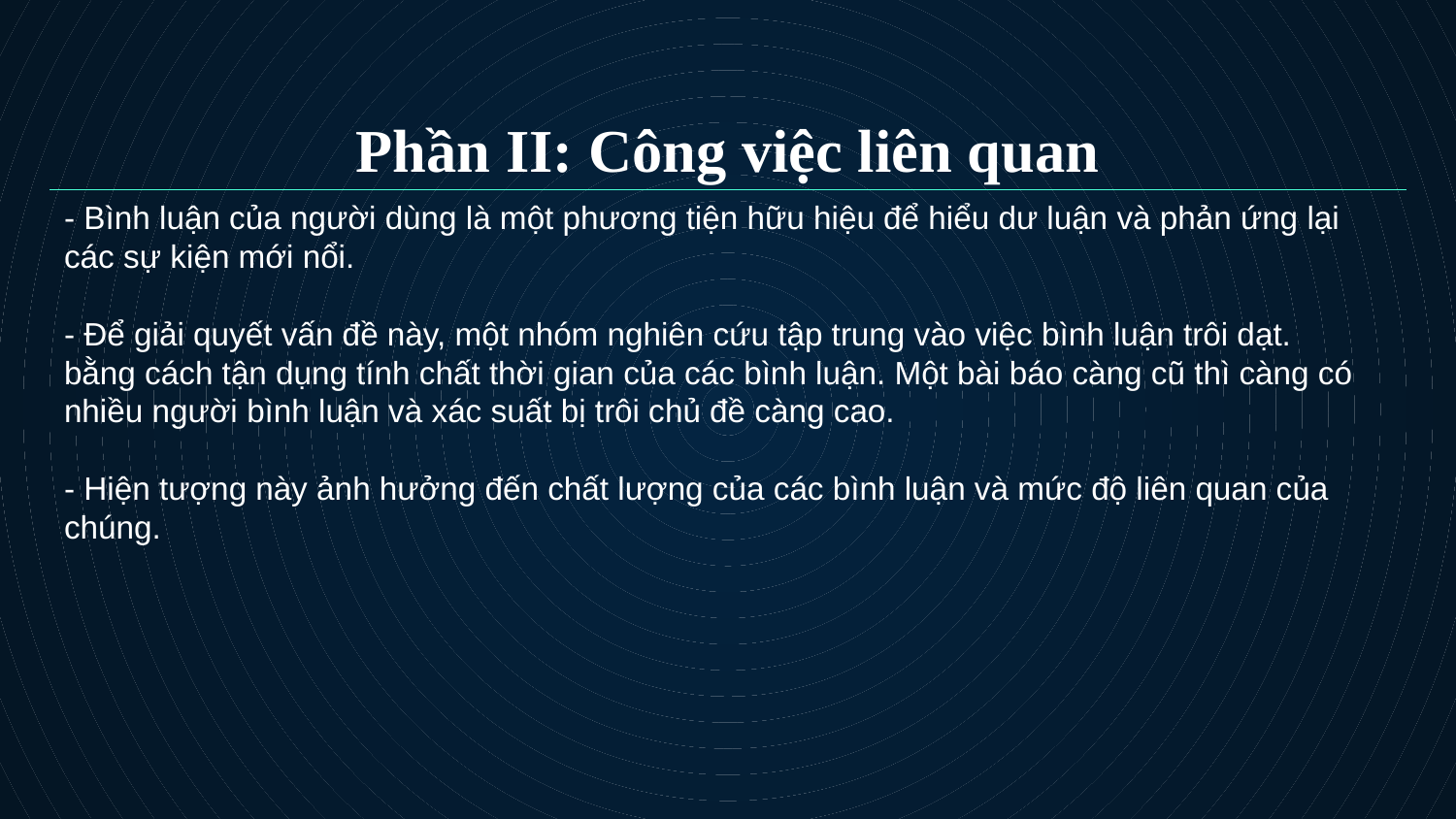

Phần II: Công việc liên quan
# - Bình luận của người dùng là một phương tiện hữu hiệu để hiểu dư luận và phản ứng lại các sự kiện mới nổi. - Để giải quyết vấn đề này, một nhóm nghiên cứu tập trung vào việc bình luận trôi dạt. bằng cách tận dụng tính chất thời gian của các bình luận. Một bài báo càng cũ thì càng có nhiều người bình luận và xác suất bị trôi chủ đề càng cao. - Hiện tượng này ảnh hưởng đến chất lượng của các bình luận và mức độ liên quan của chúng.